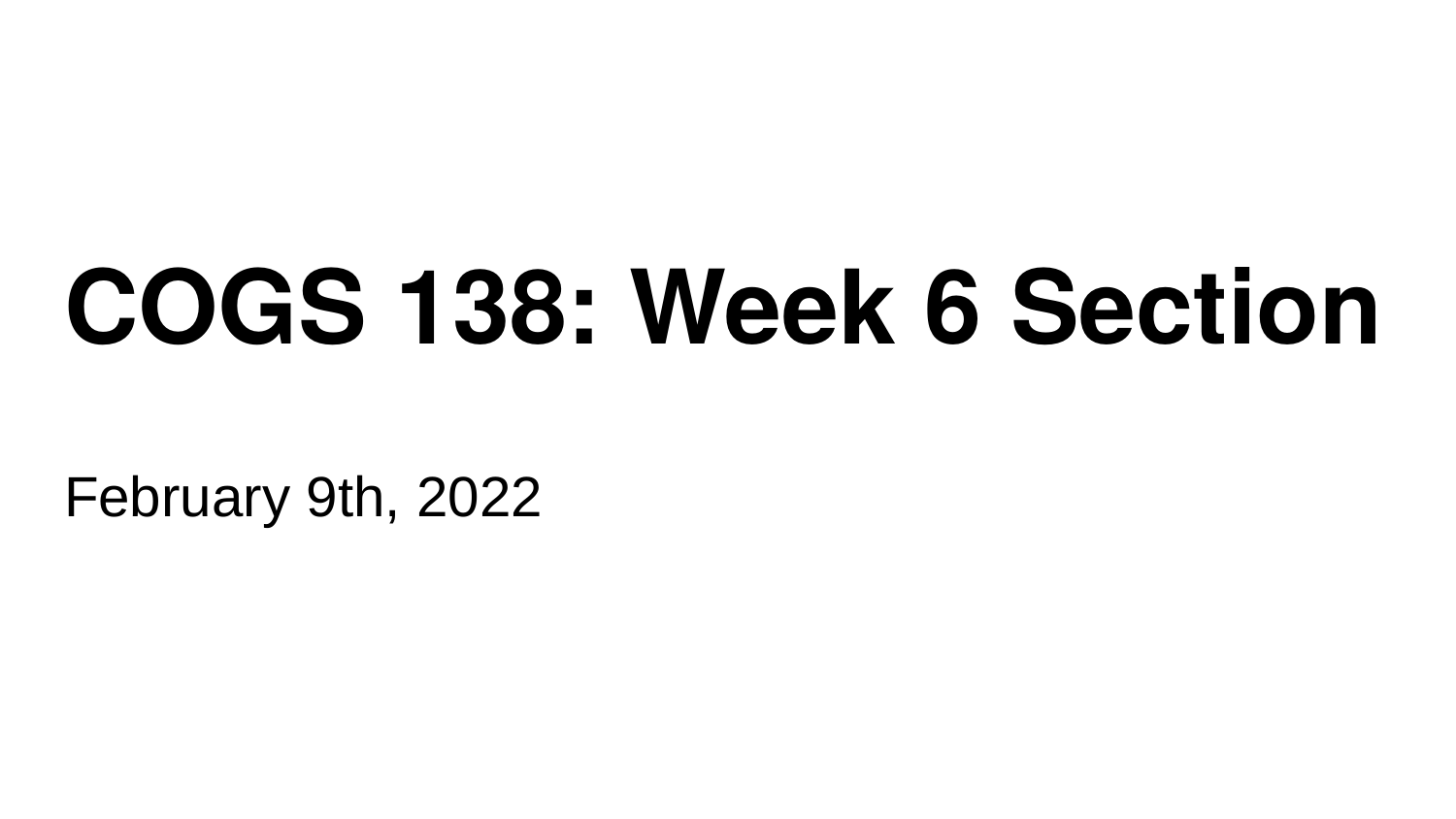

# COGS 138: Week 6 Section

February 9th, 2022